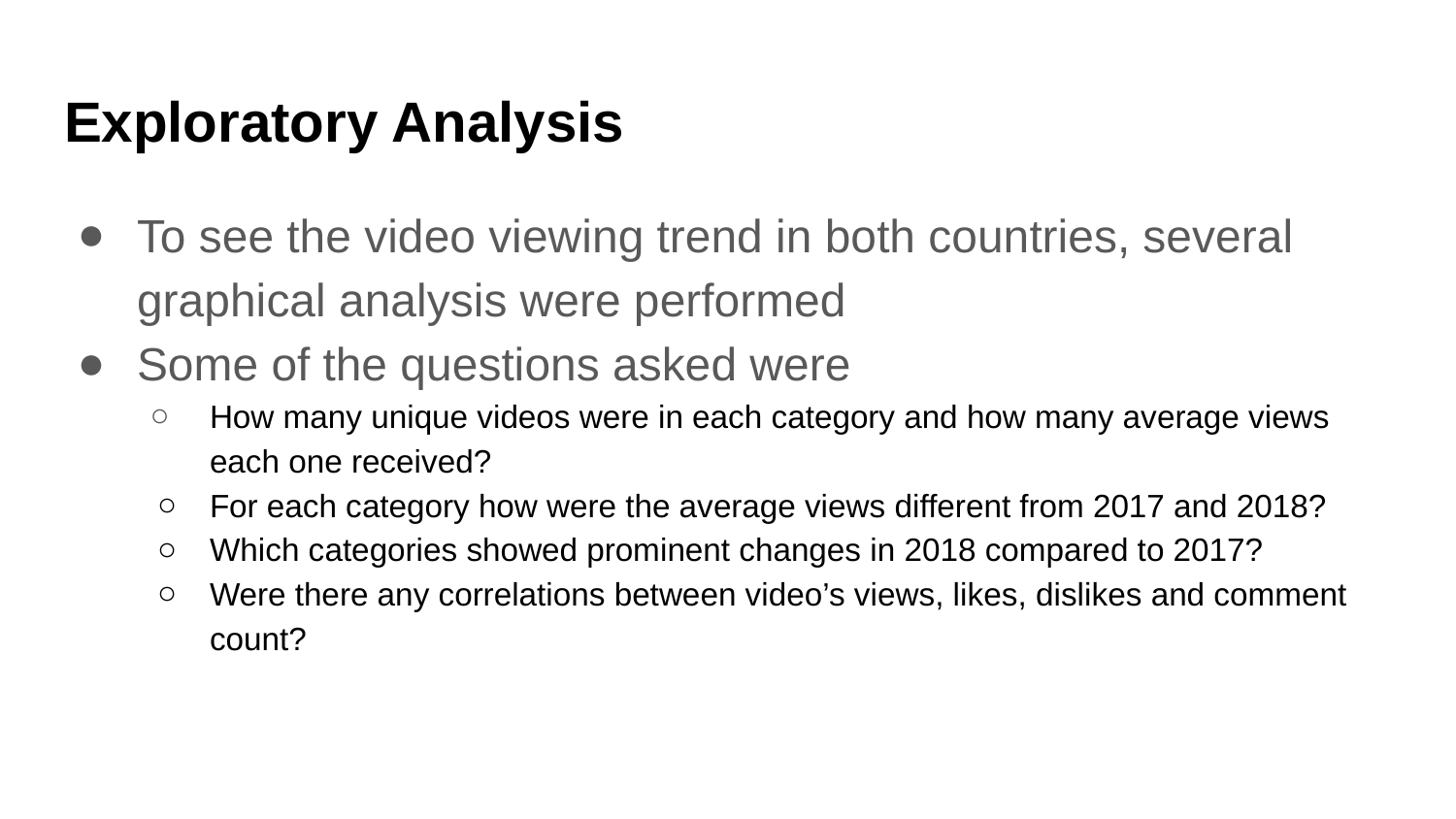

# Exploratory Analysis
To see the video viewing trend in both countries, several graphical analysis were performed
Some of the questions asked were
How many unique videos were in each category and how many average views each one received?
For each category how were the average views different from 2017 and 2018?
Which categories showed prominent changes in 2018 compared to 2017?
Were there any correlations between video’s views, likes, dislikes and comment count?